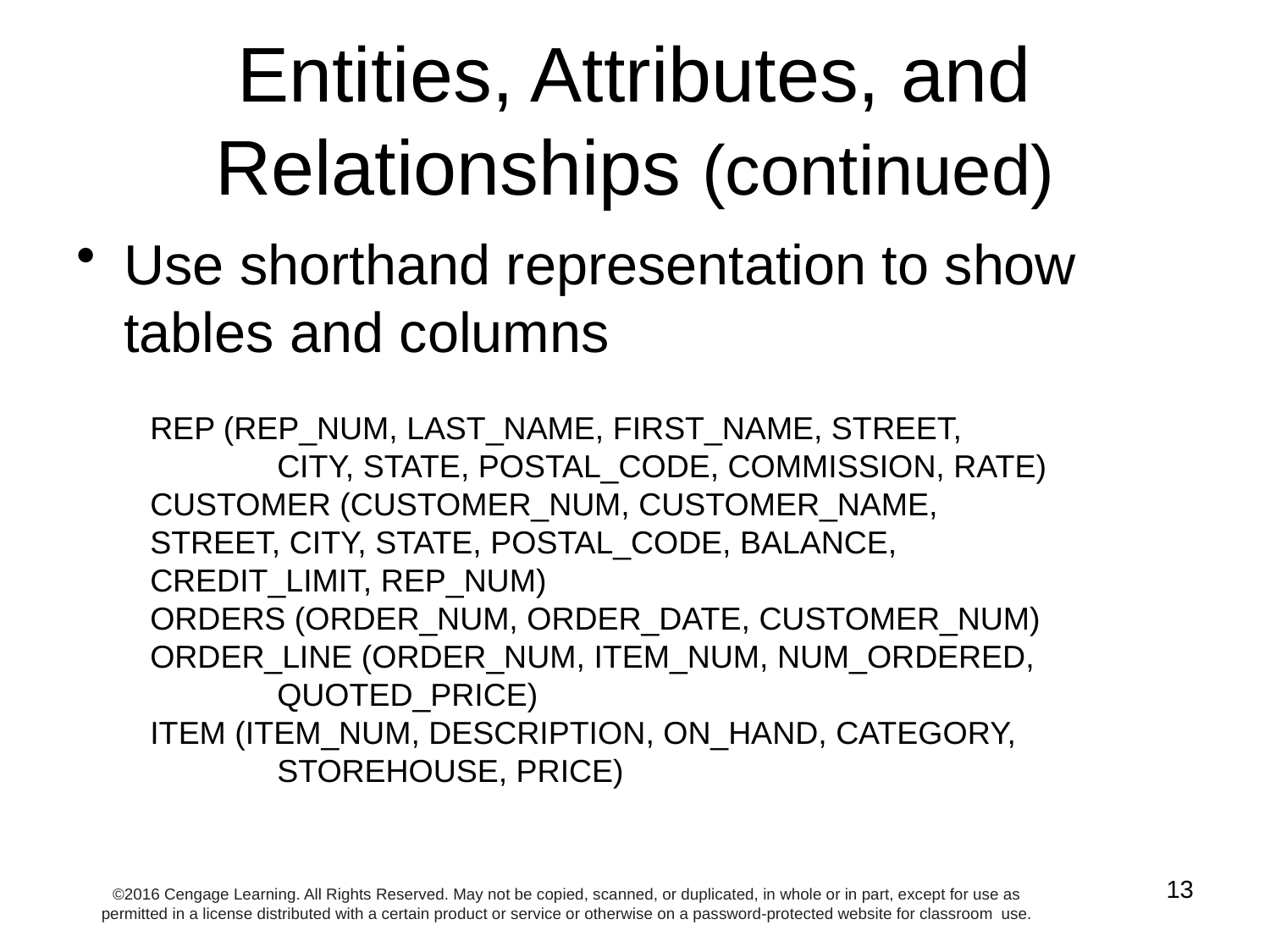

# Entities, Attributes, and Relationships (continued)
Use shorthand representation to show tables and columns
REP (REP_NUM, LAST_NAME, FIRST_NAME, STREET,
	CITY, STATE, POSTAL_CODE, COMMISSION, RATE)
CUSTOMER (CUSTOMER_NUM, CUSTOMER_NAME,   	STREET, CITY, STATE, POSTAL_CODE, BALANCE, 	CREDIT_LIMIT, REP_NUM)
ORDERS (ORDER_NUM, ORDER_DATE, CUSTOMER_NUM)
ORDER_LINE (ORDER_NUM, ITEM_NUM, NUM_ORDERED,
	QUOTED_PRICE)
ITEM (ITEM_NUM, DESCRIPTION, ON_HAND, CATEGORY,
	STOREHOUSE, PRICE)
13
©2016 Cengage Learning. All Rights Reserved. May not be copied, scanned, or duplicated, in whole or in part, except for use as permitted in a license distributed with a certain product or service or otherwise on a password-protected website for classroom  use.